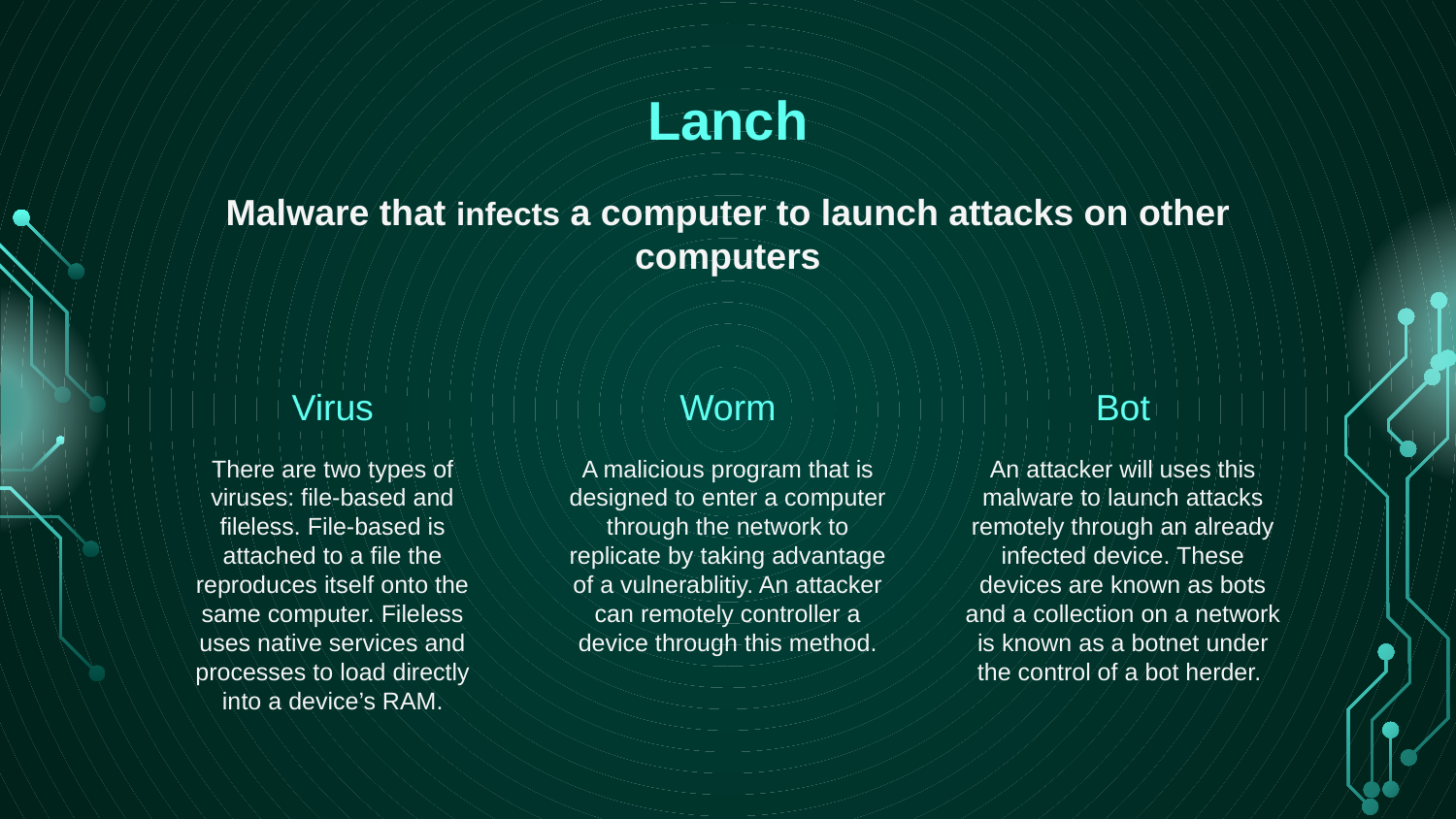

# Lanch
Malware that infects a computer to launch attacks on other computers
Virus
Worm
Bot
There are two types of viruses: file-based and fileless. File-based is attached to a file the reproduces itself onto the same computer. Fileless uses native services and processes to load directly into a device’s RAM.
A malicious program that is designed to enter a computer through the network to replicate by taking advantage of a vulnerablitiy. An attacker can remotely controller a device through this method.
An attacker will uses this malware to launch attacks remotely through an already infected device. These devices are known as bots and a collection on a network is known as a botnet under the control of a bot herder.